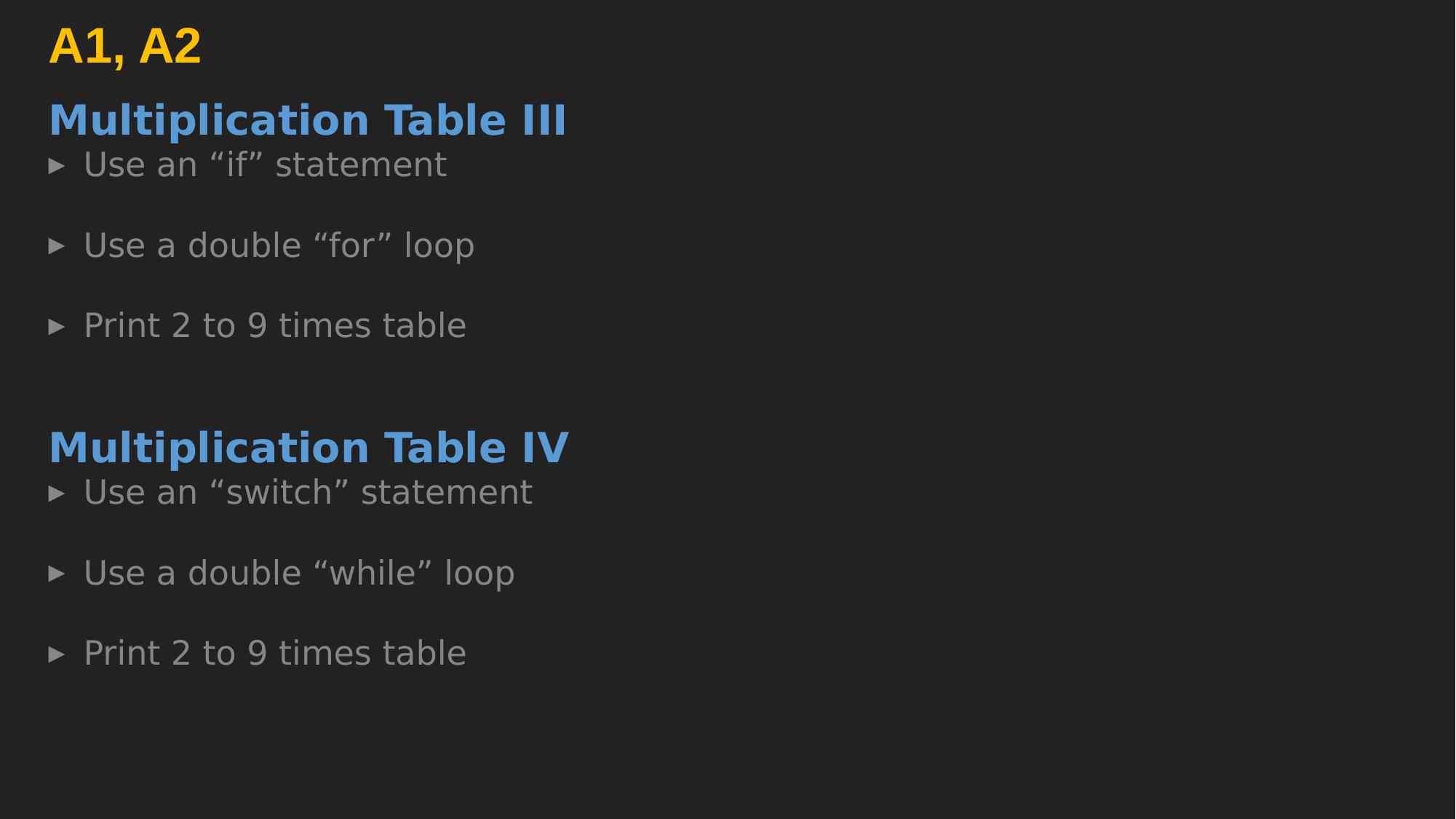

A1, A2
Multiplication Table III
Use an “if” statement

Use a double “for” loop

Print 2 to 9 times table

Multiplication Table IV
Use an “switch” statement

Use a double “while” loop

Print 2 to 9 times table